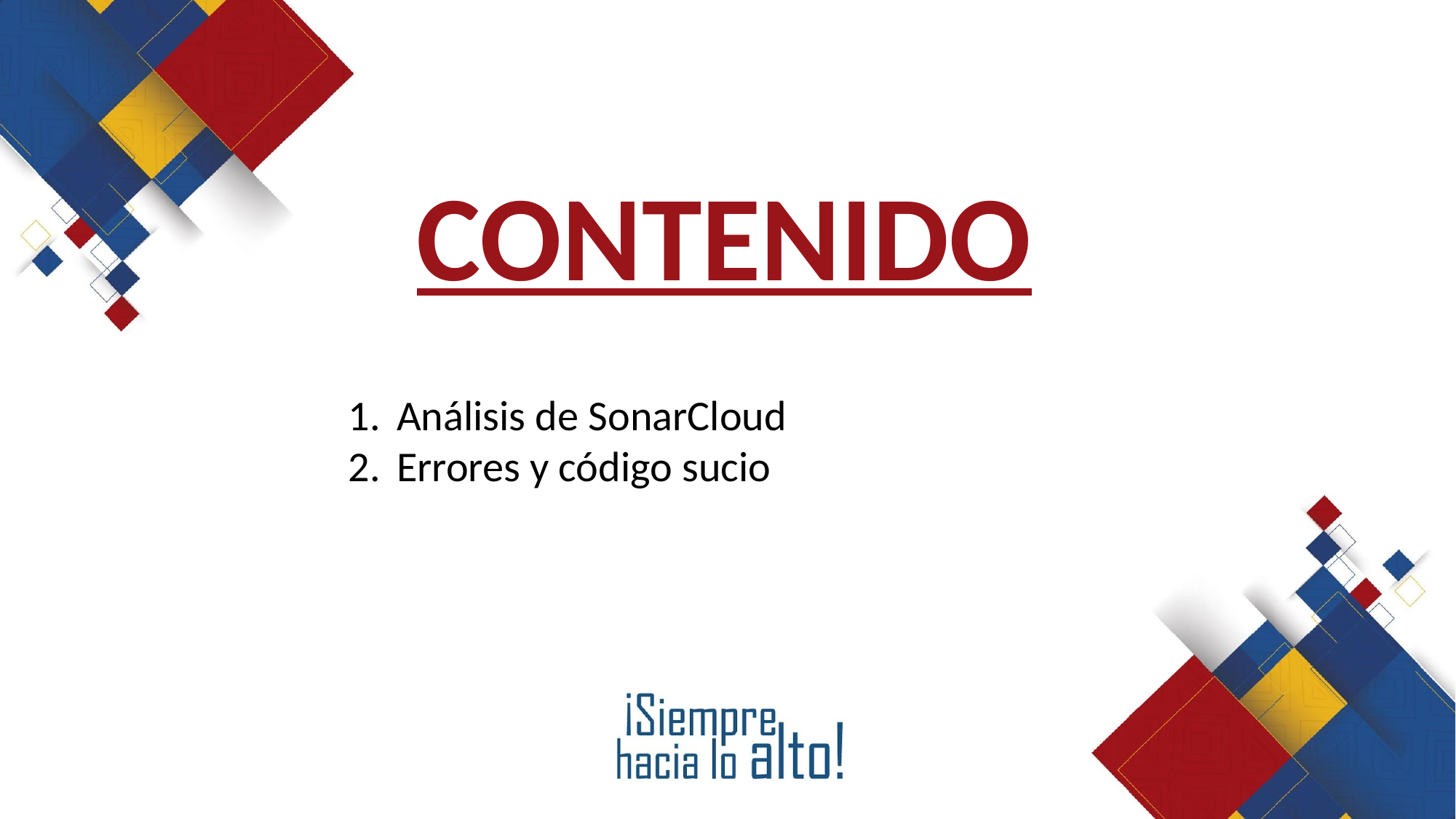

CONTENIDO

Análisis de SonarCloud
Errores y código sucio